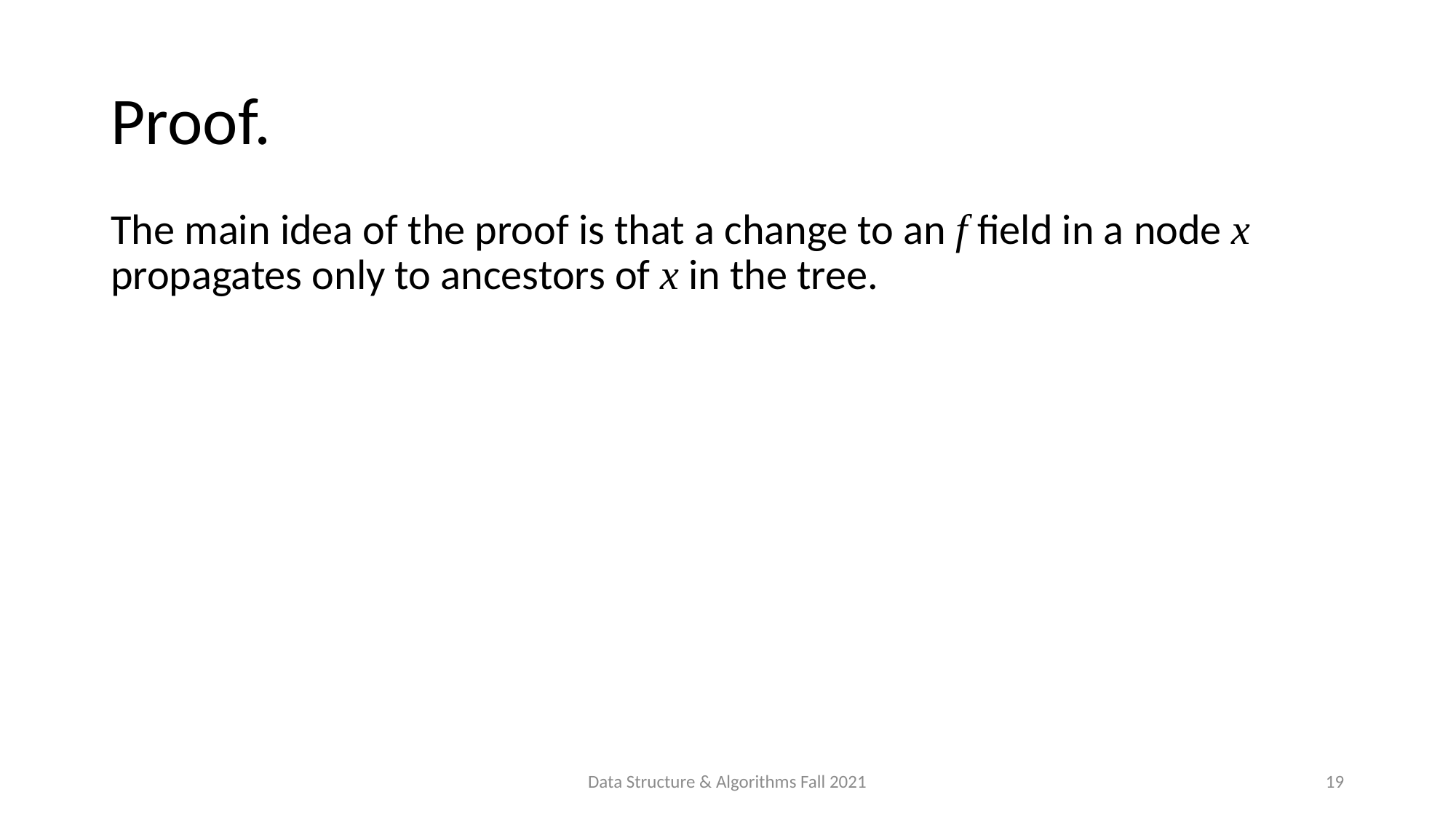

# Proof.
The main idea of the proof is that a change to an f field in a node x propagates only to ancestors of x in the tree.
Data Structure & Algorithms Fall 2021
19